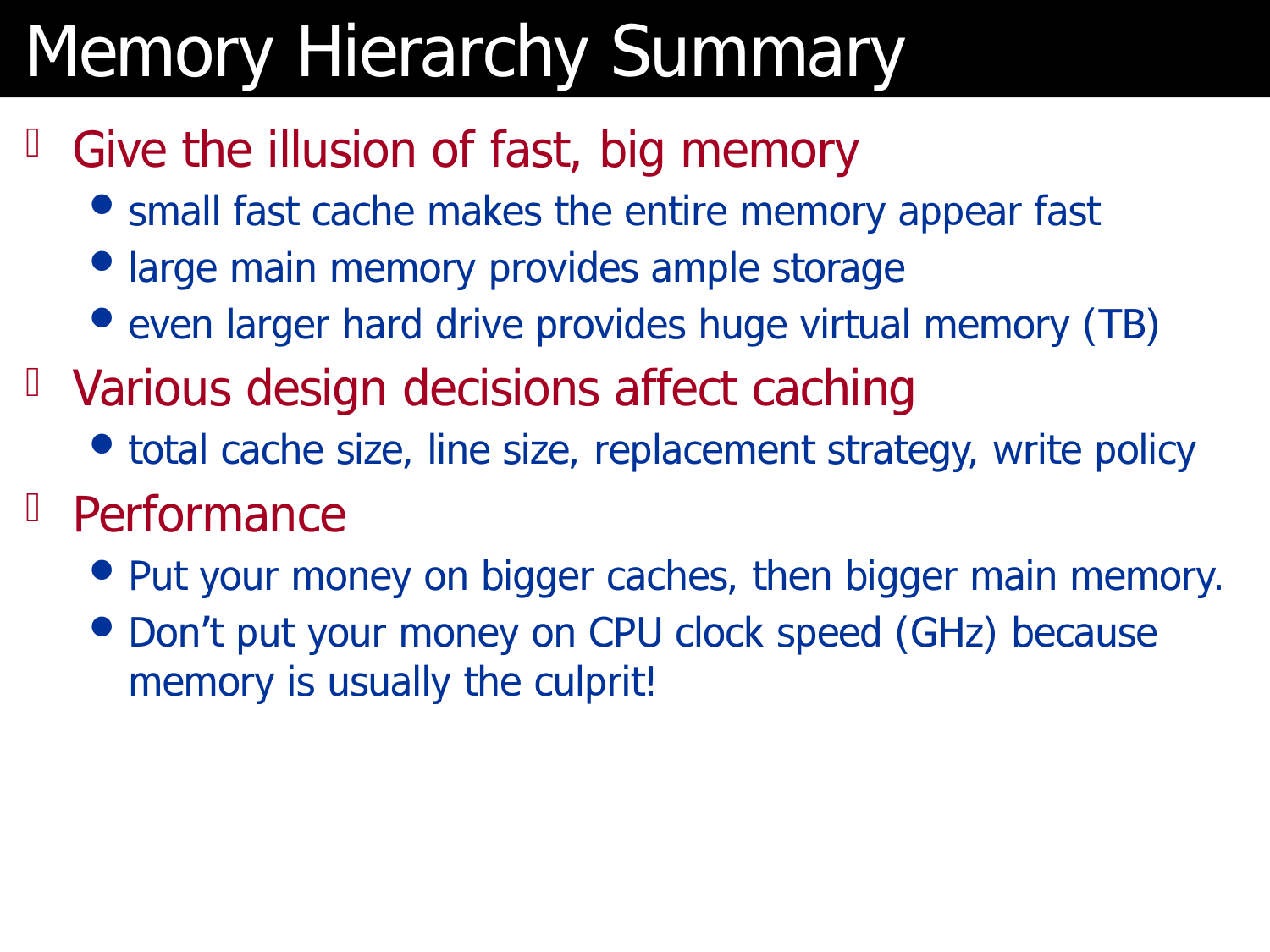

# Memory Hierarchy Summary
Give the illusion of fast, big memory
small fast cache makes the entire memory appear fast
large main memory provides ample storage
even larger hard drive provides huge virtual memory (TB)
Various design decisions affect caching
total cache size, line size, replacement strategy, write policy
Performance
Put your money on bigger caches, then bigger main memory.
Don’t put your money on CPU clock speed (GHz) because memory is usually the culprit!